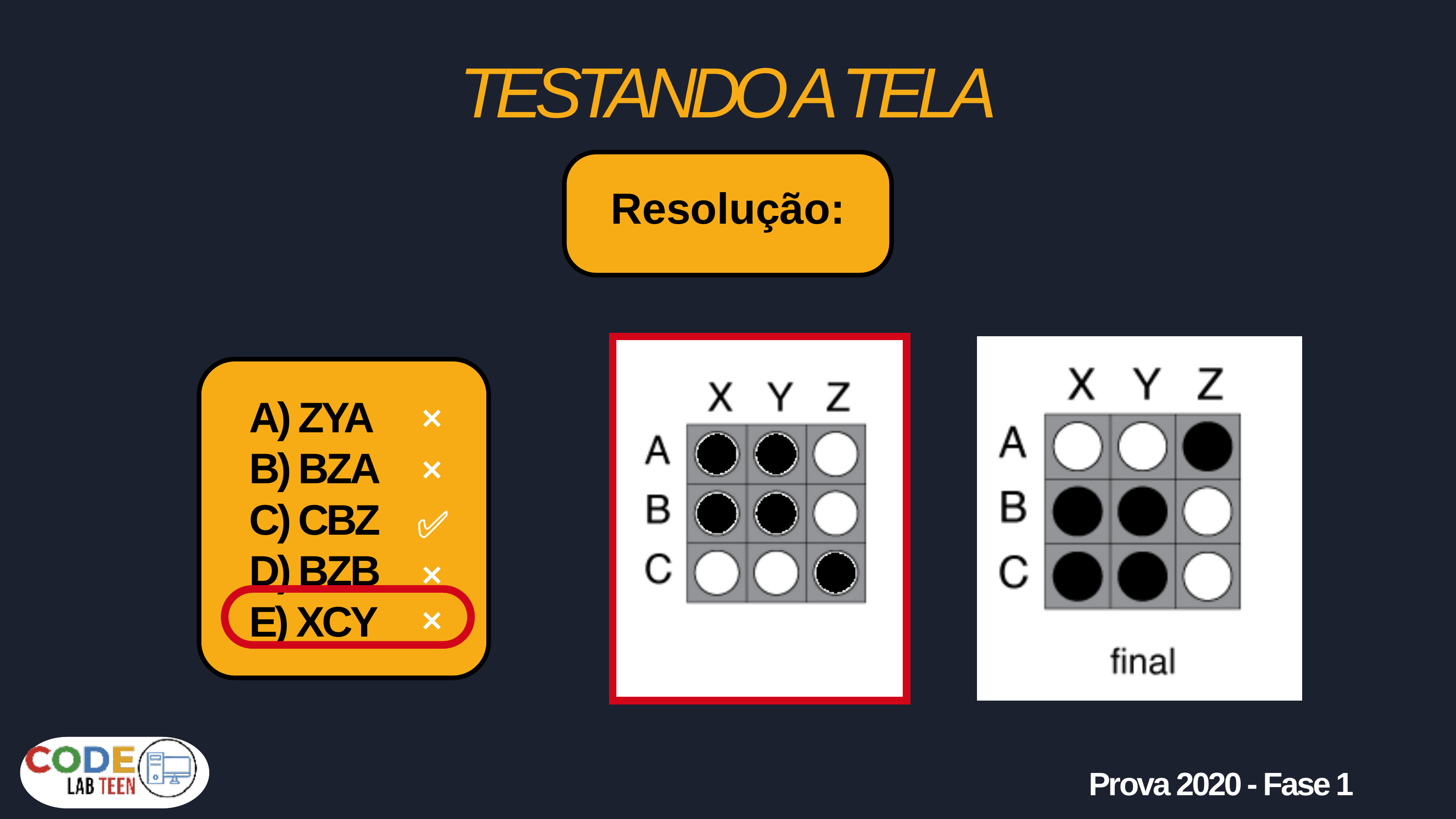

TESTANDO A TELA

Resolução:

A) ZYA
B) BZA
C) CBZ
D) BZB
E) XCY
❌
❌
✅
❌

❌

Prova 2020 - Fase 1